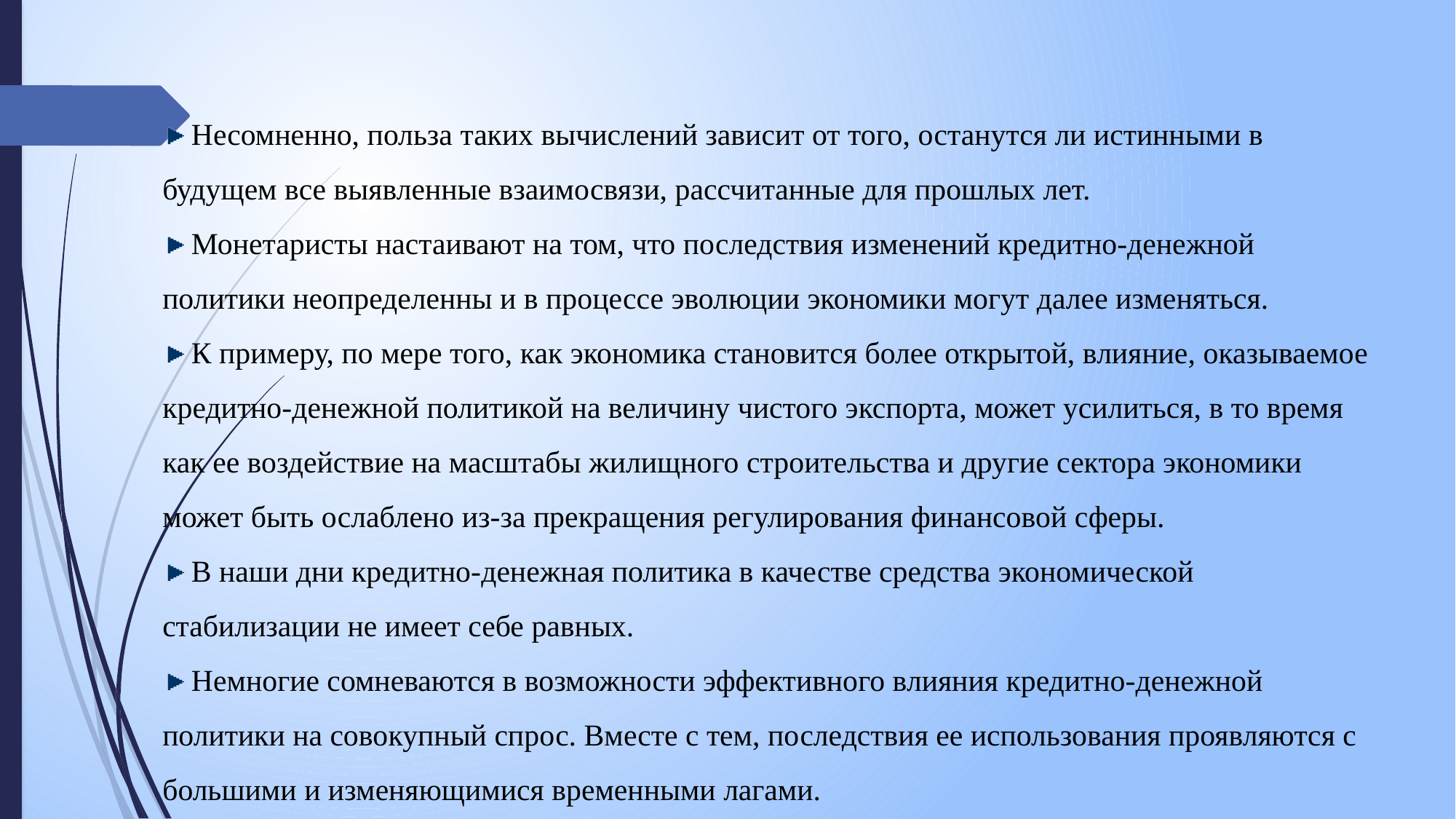

Несомненно, польза таких вычислений зависит от того, останутся ли истинными в будущем все выявленные взаимосвязи, рассчитанные для прошлых лет.
 Монетаристы настаивают на том, что последствия изменений кредитно-денежной политики неопределенны и в процессе эволюции экономики могут далее изменяться.
 К примеру, по мере того, как экономика становится более открытой, влияние, оказываемое кредитно-денежной политикой на величину чистого экспорта, может усилиться, в то время как ее воздействие на масштабы жилищного строительства и другие сектора экономики может быть ослаблено из-за прекращения регулирования финансовой сферы.
 В наши дни кредитно-денежная политика в качестве средства экономической стабилизации не имеет себе равных.
 Немногие сомневаются в возможности эффективного влияния кредитно-денежной политики на совокупный спрос. Вместе с тем, последствия ее использования проявляются с большими и изменяющимися временными лагами.